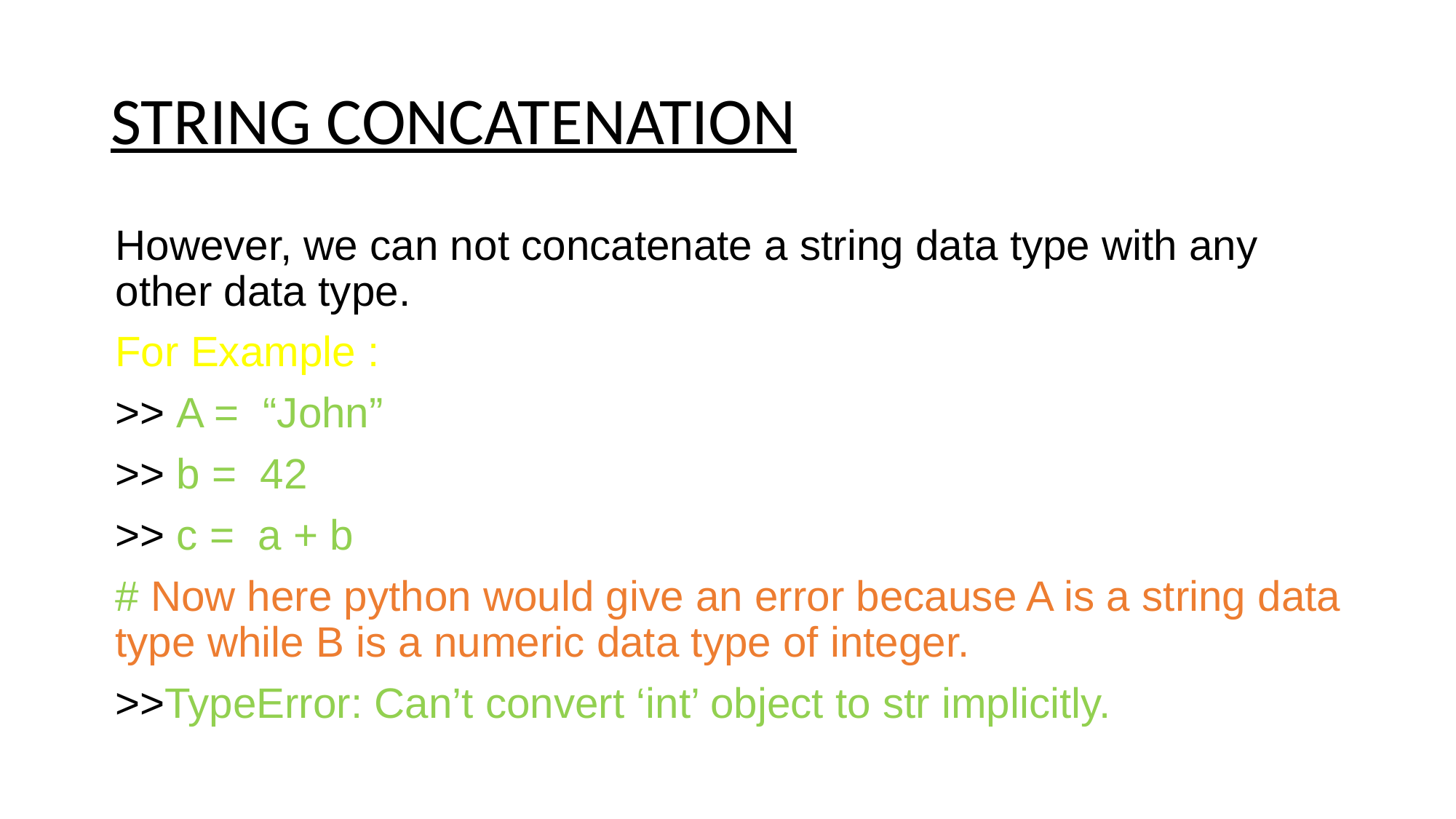

# STRING CONCATENATION
However, we can not concatenate a string data type with any other data type.
For Example :
>> A =  “John”
>> b =  42
>> c =  a + b
# Now here python would give an error because A is a string data type while B is a numeric data type of integer.
>>TypeError: Can’t convert ‘int’ object to str implicitly.